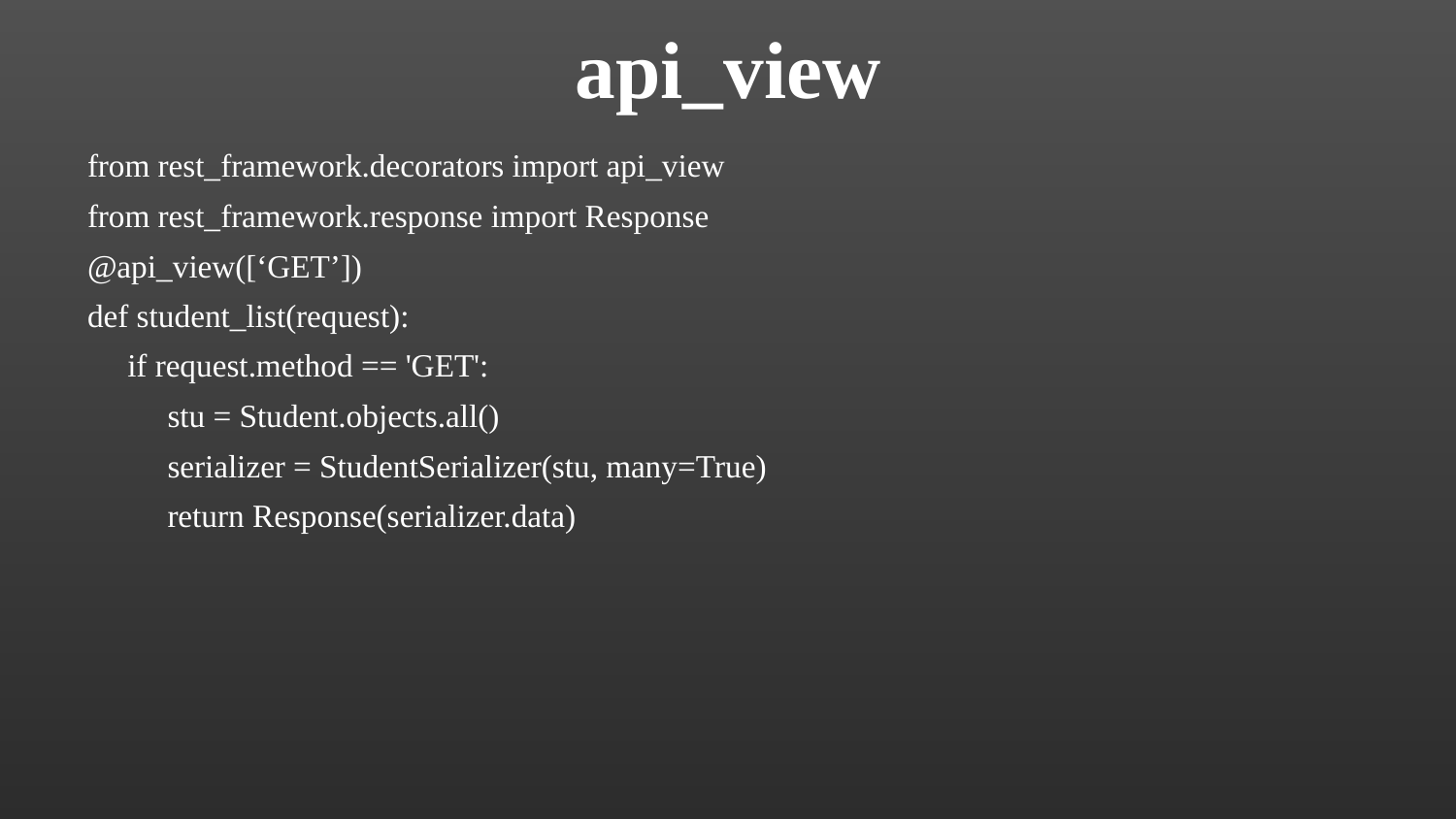

# api_view
from rest_framework.decorators import api_view
from rest_framework.response import Response
@api_view([‘GET’])
def student_list(request):
     if request.method == 'GET':
          stu = Student.objects.all()
          serializer = StudentSerializer(stu, many=True)
          return Response(serializer.data)